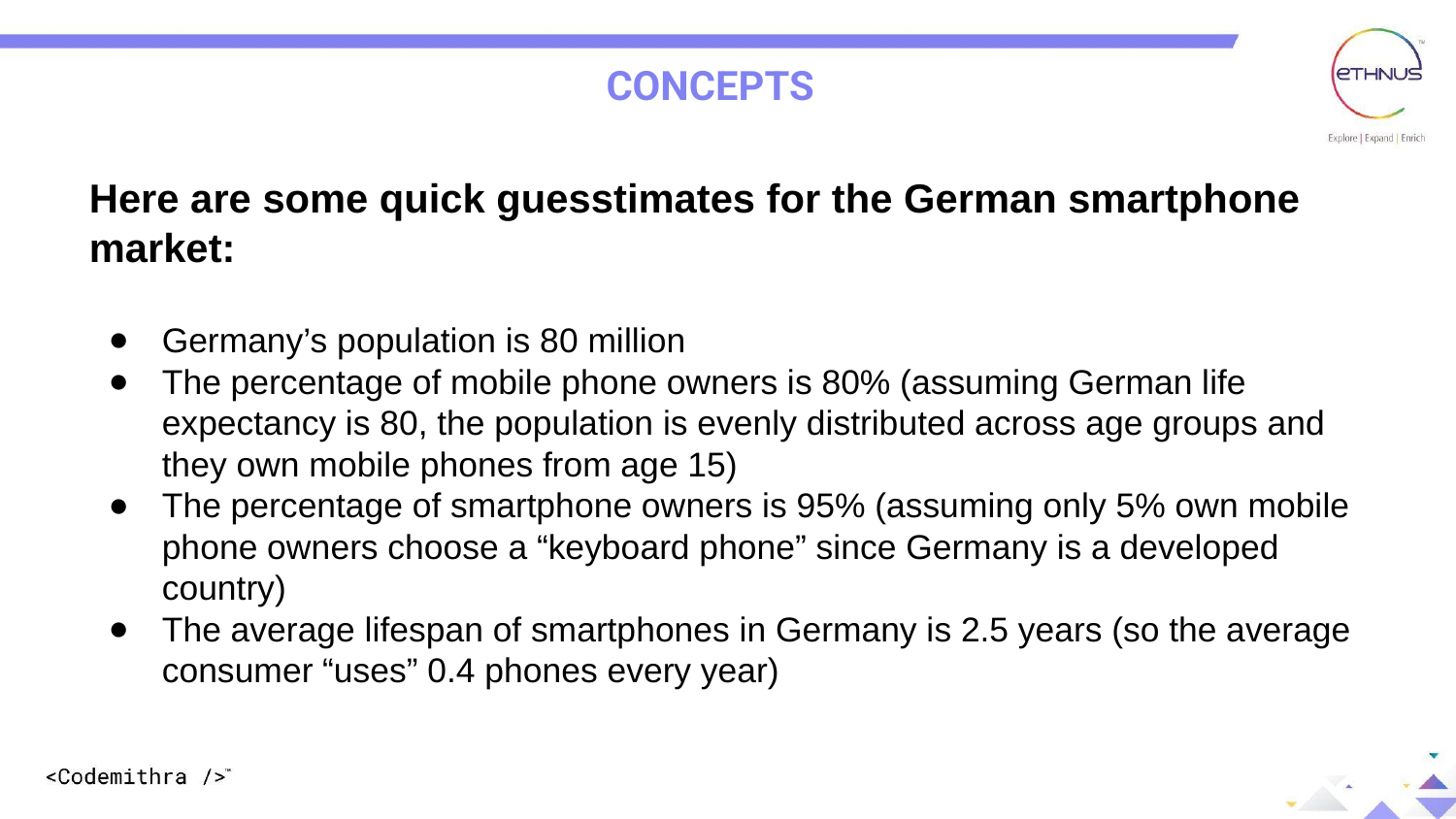

CONCEPTS

Here are some quick guesstimates for the German smartphone market:

Germany’s population is 80 million
The percentage of mobile phone owners is 80% (assuming German life expectancy is 80, the population is evenly distributed across age groups and they own mobile phones from age 15)
The percentage of smartphone owners is 95% (assuming only 5% own mobile phone owners choose a “keyboard phone” since Germany is a developed country)
The average lifespan of smartphones in Germany is 2.5 years (so the average consumer “uses” 0.4 phones every year)